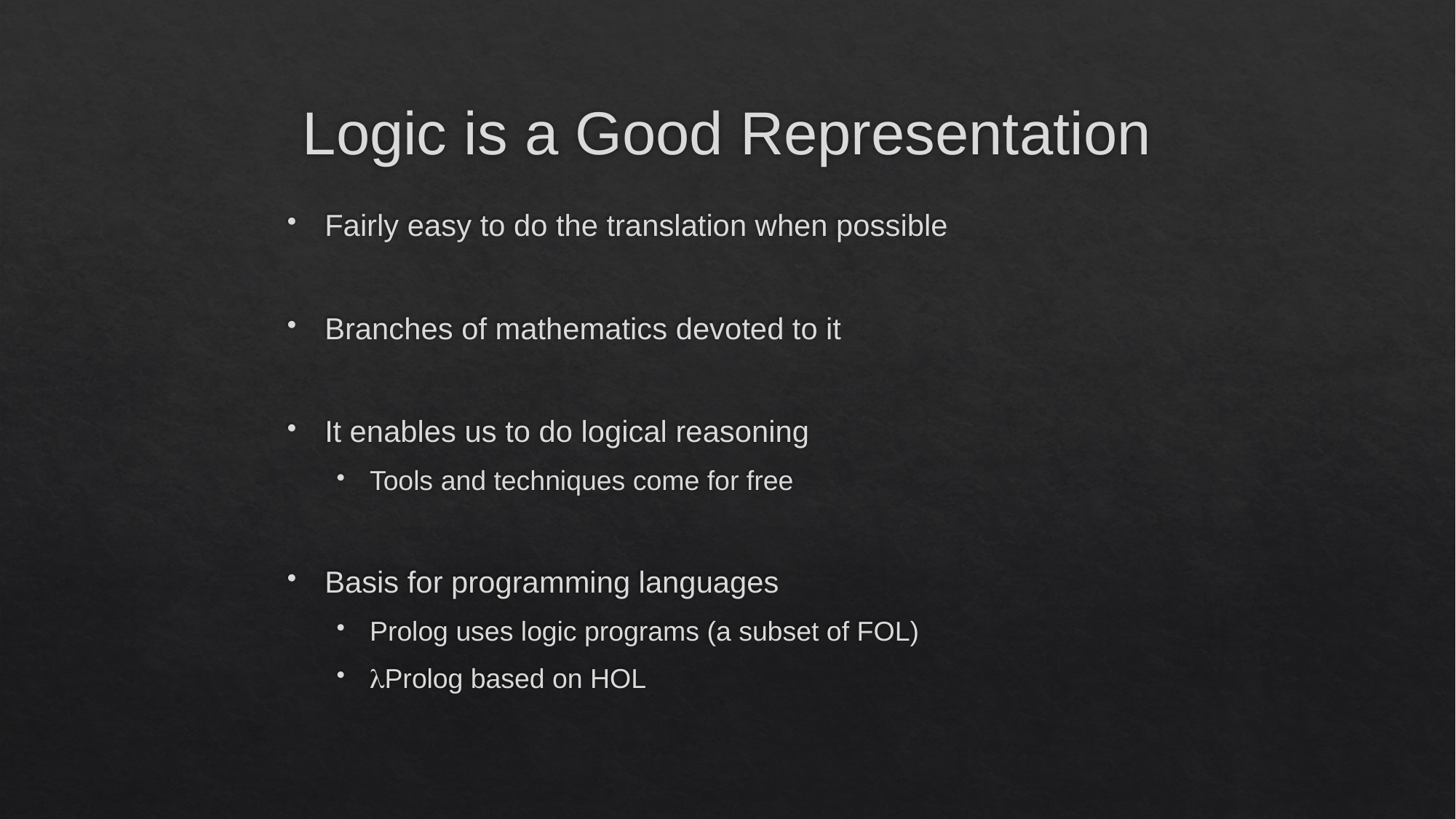

# Logic is a Good Representation
Fairly easy to do the translation when possible

Branches of mathematics devoted to it

It enables us to do logical reasoning
Tools and techniques come for free

Basis for programming languages
Prolog uses logic programs (a subset of FOL)
λProlog based on HOL